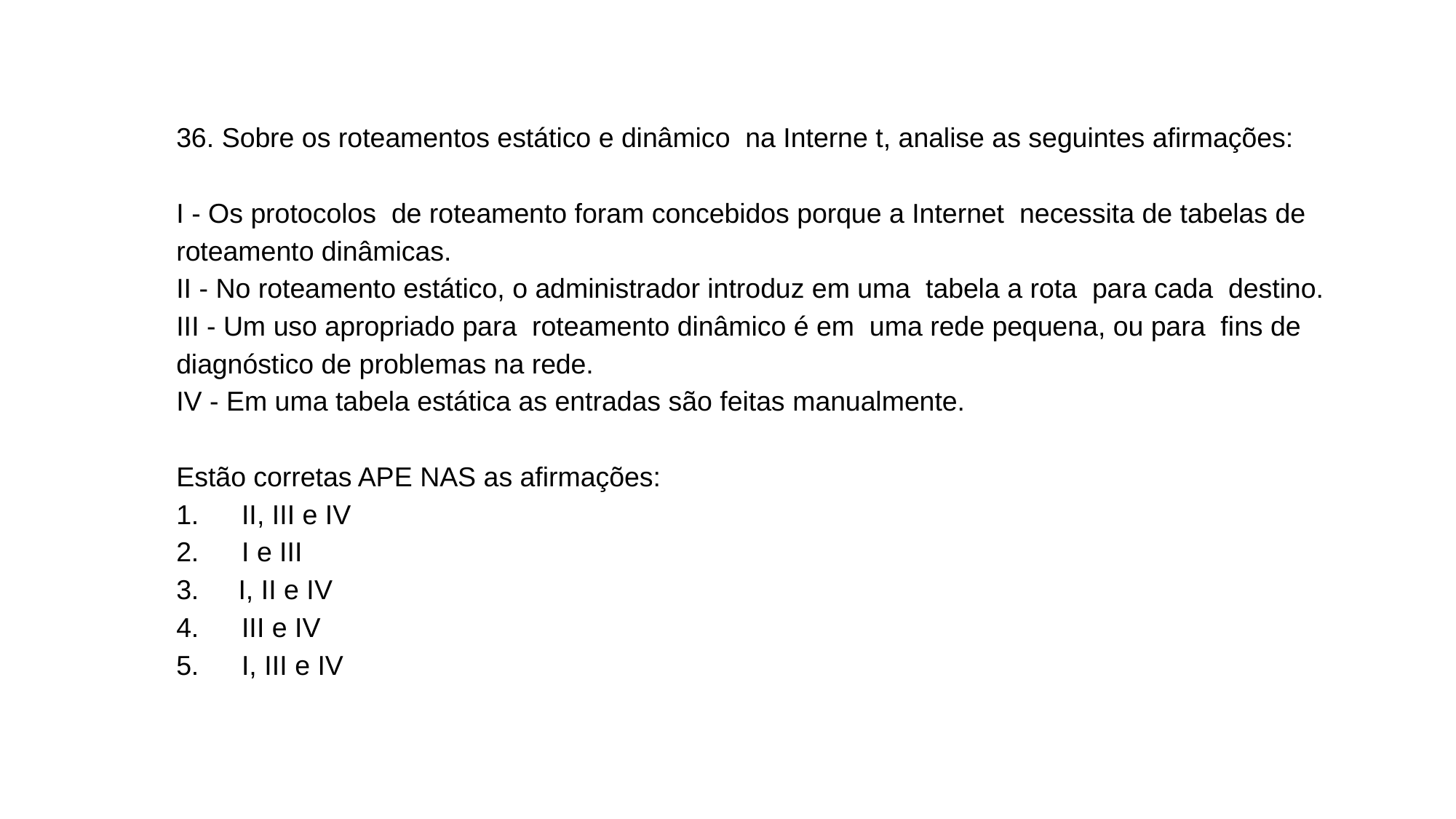

36. Sobre os roteamentos estático e dinâmico  na Interne t, analise as seguintes afirmações:

I - Os protocolos  de roteamento foram concebidos porque a Internet  necessita de tabelas de roteamento dinâmicas.
II - No roteamento estático, o administrador introduz em uma  tabela a rota  para cada  destino.
III - Um uso apropriado para  roteamento dinâmico é em  uma rede pequena, ou para  fins de diagnóstico de problemas na rede.
IV - Em uma tabela estática as entradas são feitas manualmente.

Estão corretas APE NAS as afirmações:
1. II, III e IV
2. I e III
3. I, II e IV
4. III e IV
5. I, III e IV